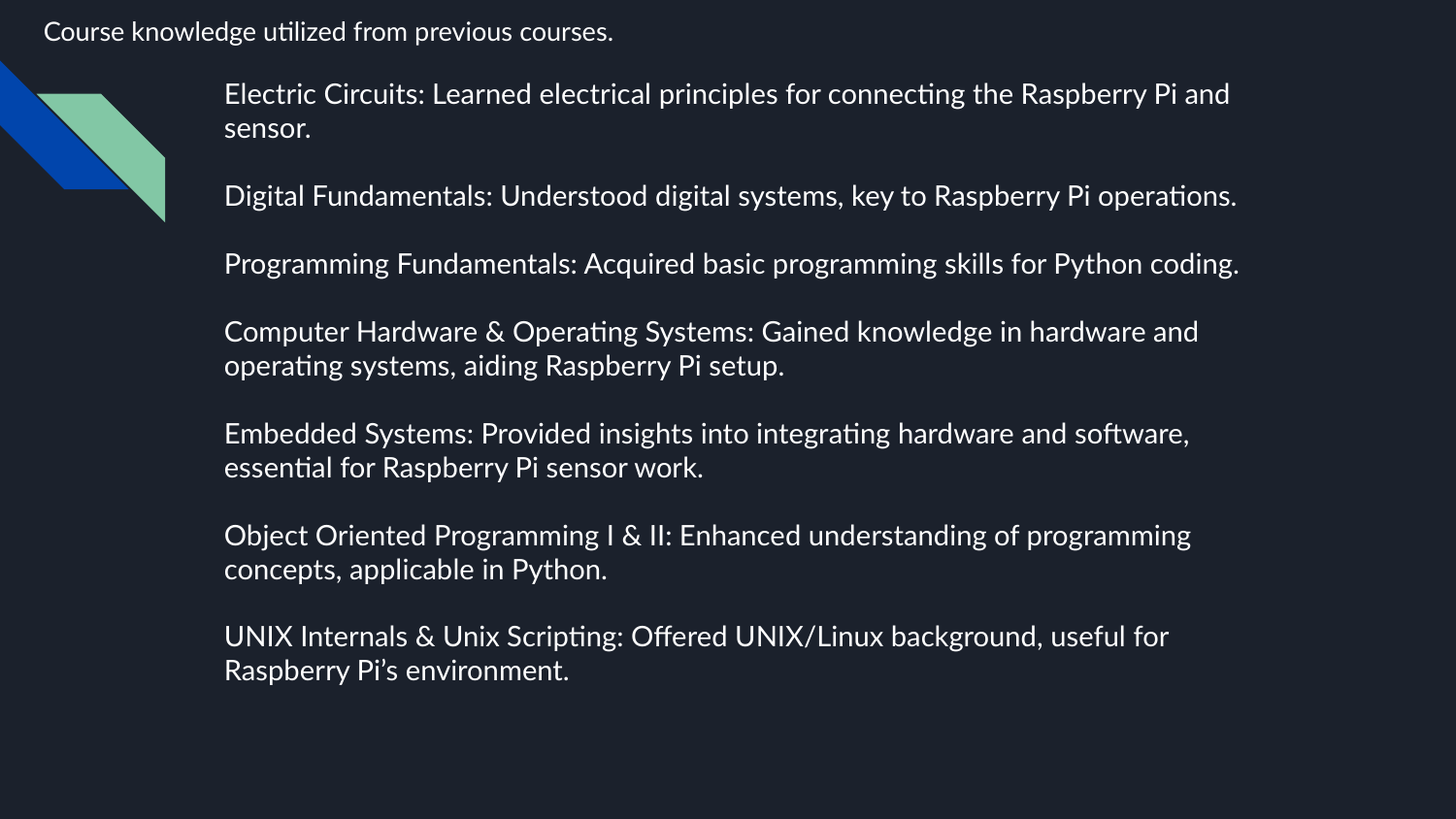

Course knowledge utilized from previous courses.

Electric Circuits: Learned electrical principles for connecting the Raspberry Pi and sensor.

Digital Fundamentals: Understood digital systems, key to Raspberry Pi operations.

Programming Fundamentals: Acquired basic programming skills for Python coding.

Computer Hardware & Operating Systems: Gained knowledge in hardware and operating systems, aiding Raspberry Pi setup.

Embedded Systems: Provided insights into integrating hardware and software, essential for Raspberry Pi sensor work.

Object Oriented Programming I & II: Enhanced understanding of programming concepts, applicable in Python.

UNIX Internals & Unix Scripting: Offered UNIX/Linux background, useful for Raspberry Pi’s environment.